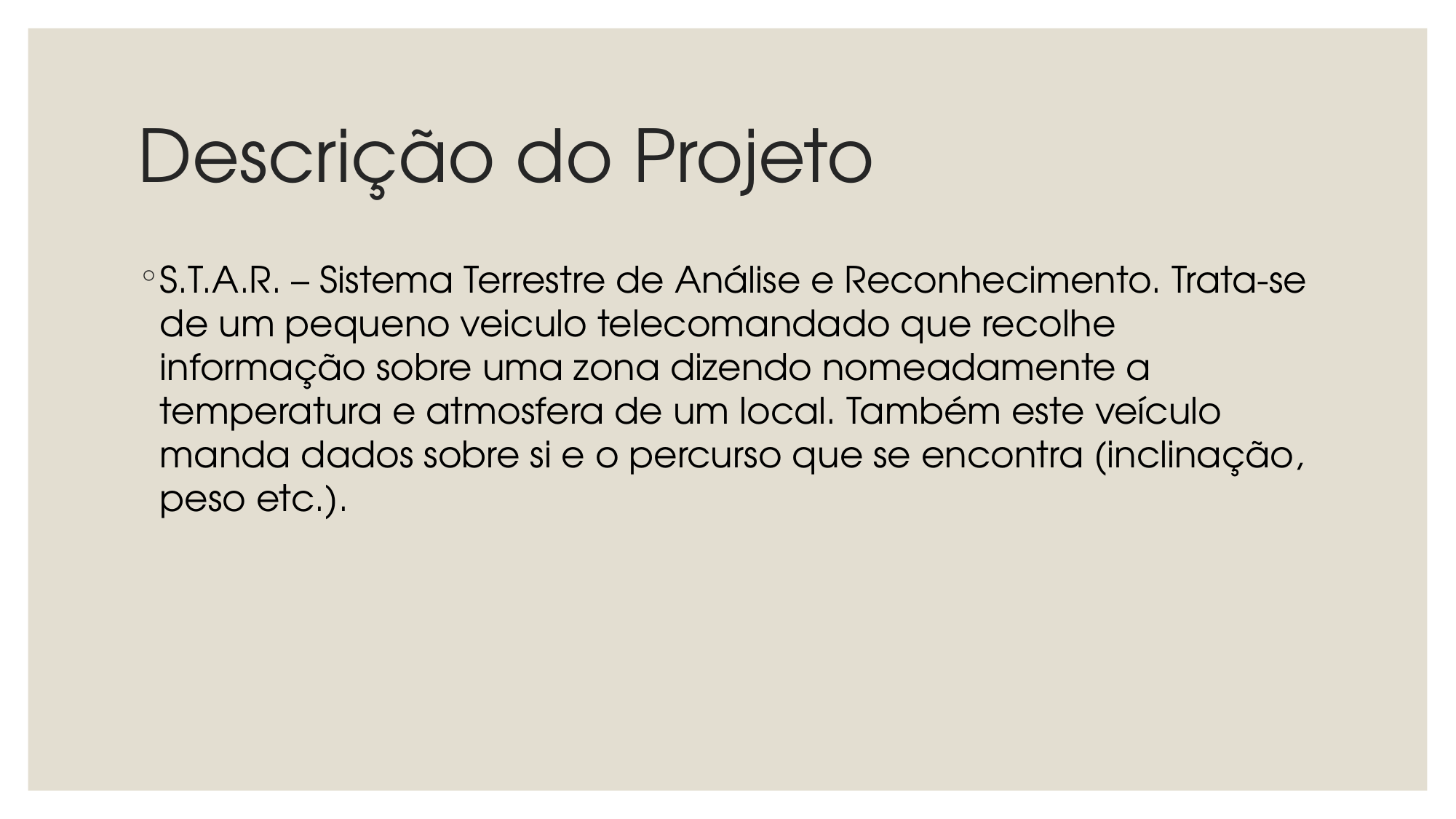

# Descrição do Projeto
S.T.A.R. – Sistema Terrestre de Análise e Reconhecimento. Trata-se de um pequeno veiculo telecomandado que recolhe informação sobre uma zona dizendo nomeadamente a temperatura e atmosfera de um local. Também este veículo manda dados sobre si e o percurso que se encontra (inclinação, peso etc.).